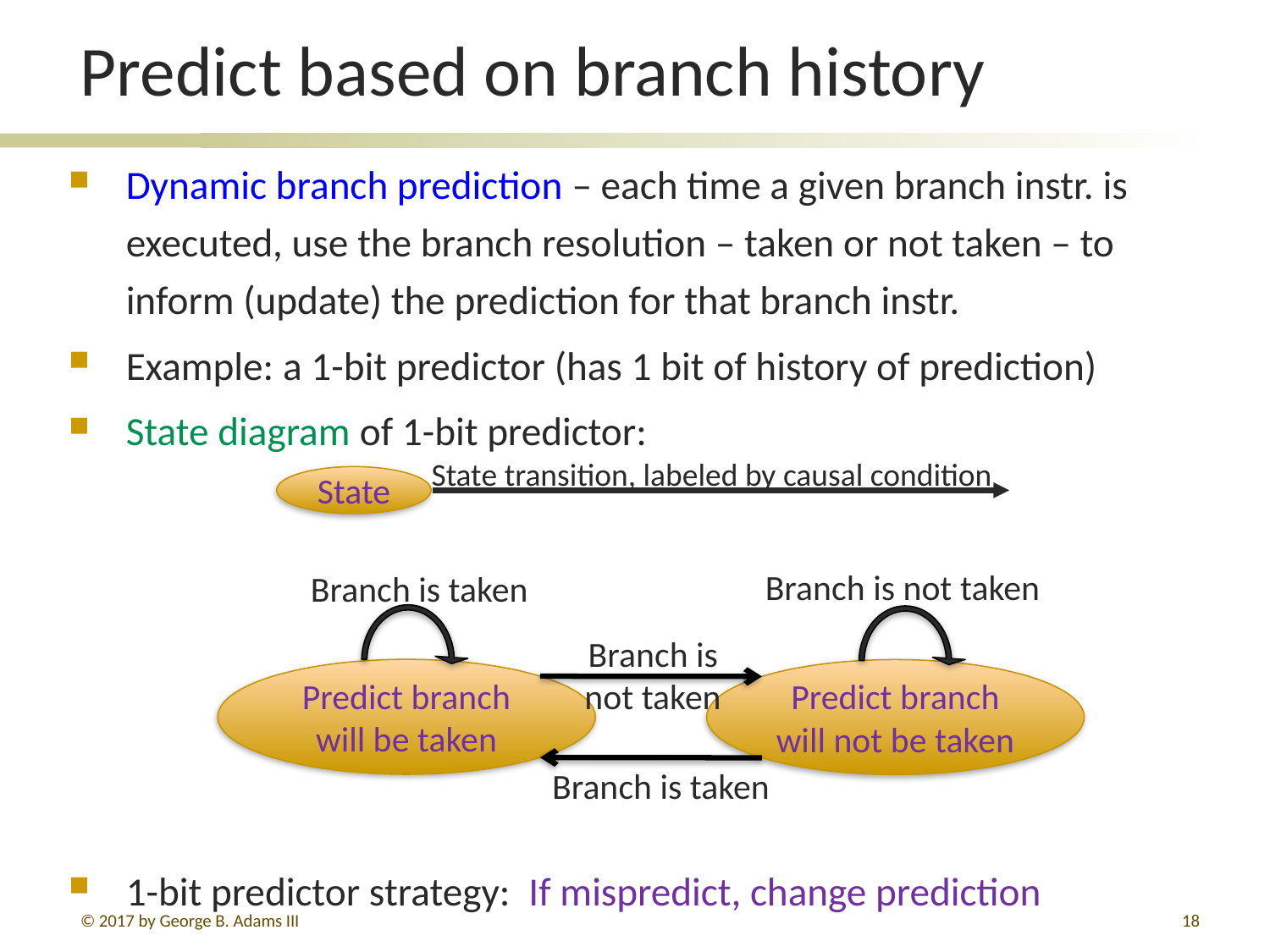

# Predict based on branch history
Dynamic branch prediction – each time a given branch instr. is executed, use the branch resolution – taken or not taken – to inform (update) the prediction for that branch instr.
Example: a 1-bit predictor (has 1 bit of history of prediction)
State diagram of 1-bit predictor:

1-bit predictor strategy:  If mispredict, change prediction

State transition, labeled by causal condition
State
Predict branch will be taken
Predict branch will not be taken
Branch is not taken

Branch is taken

Branch is not taken
Branch is taken
© 2017 by George B. Adams III
18